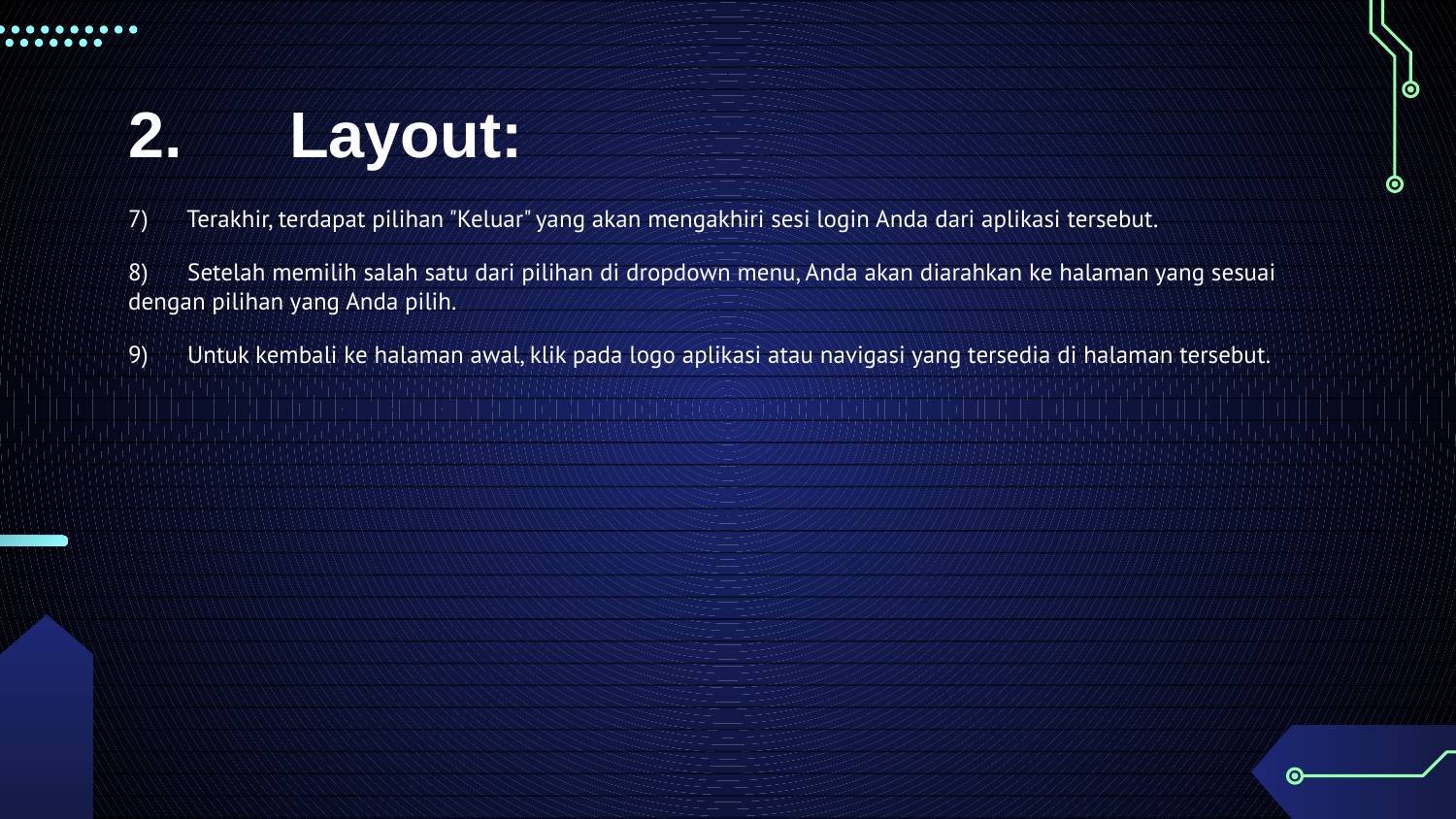

# 2.      Layout:
7)      Terakhir, terdapat pilihan "Keluar" yang akan mengakhiri sesi login Anda dari aplikasi tersebut.
8)      Setelah memilih salah satu dari pilihan di dropdown menu, Anda akan diarahkan ke halaman yang sesuai dengan pilihan yang Anda pilih.
9)      Untuk kembali ke halaman awal, klik pada logo aplikasi atau navigasi yang tersedia di halaman tersebut.